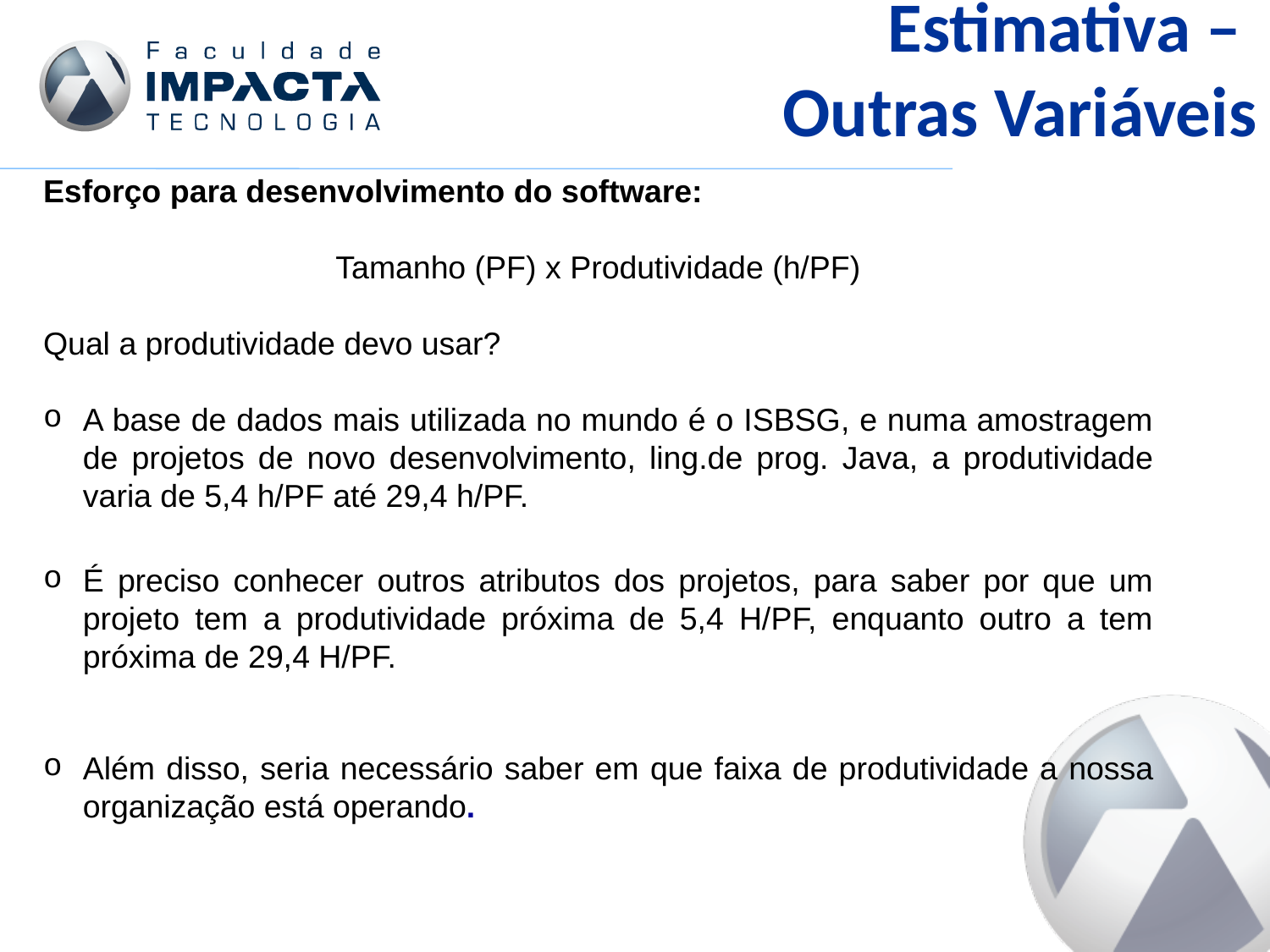

Estimativa –
Outras Variáveis
Esforço para desenvolvimento do software:

Tamanho (PF) x Produtividade (h/PF)

Qual a produtividade devo usar?

A base de dados mais utilizada no mundo é o ISBSG, e numa amostragem de projetos de novo desenvolvimento, ling.de prog. Java, a produtividade varia de 5,4 h/PF até 29,4 h/PF.

É preciso conhecer outros atributos dos projetos, para saber por que um projeto tem a produtividade próxima de 5,4 H/PF, enquanto outro a tem próxima de 29,4 H/PF.

Além disso, seria necessário saber em que faixa de produtividade a nossa organização está operando.